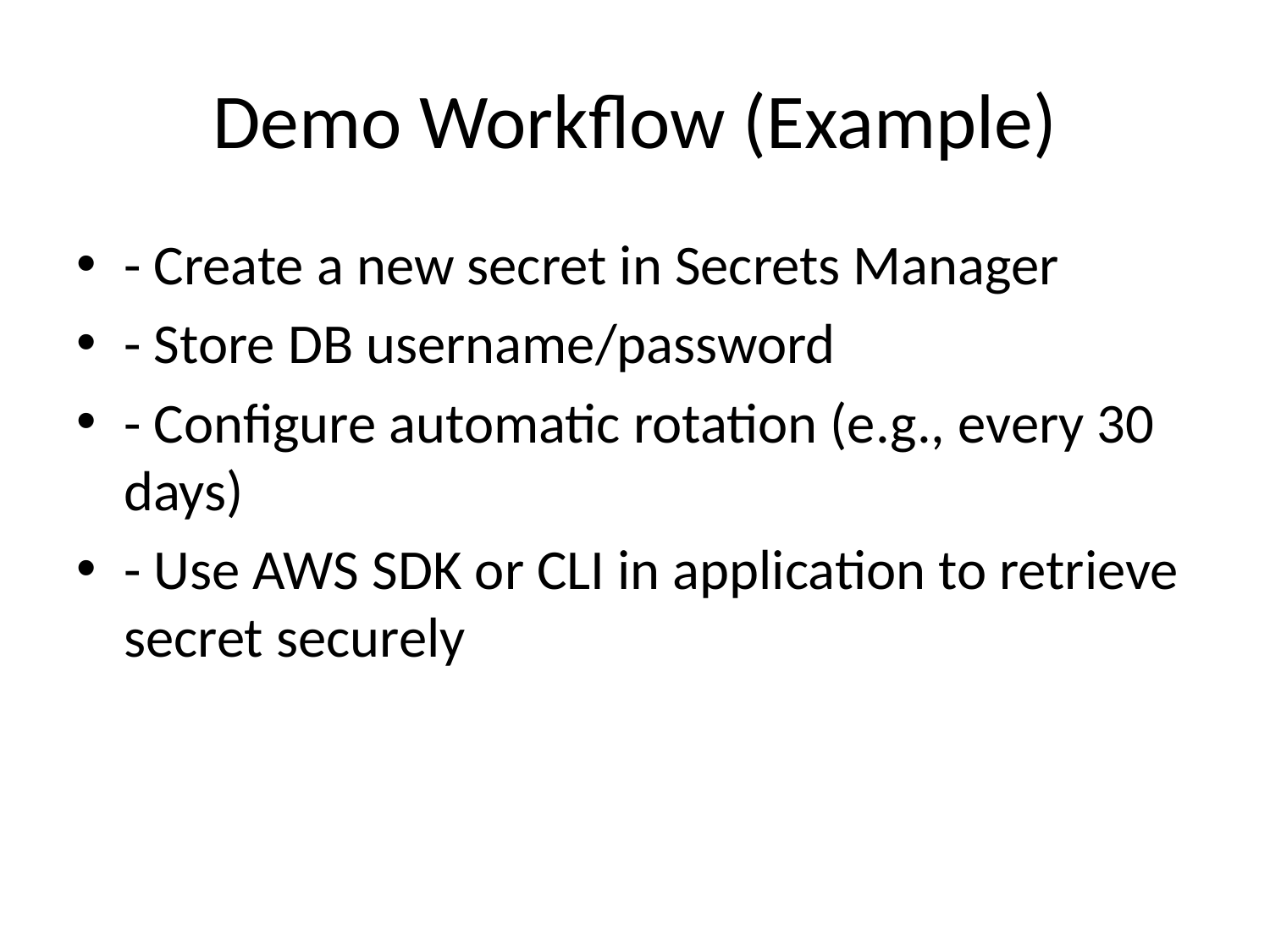

# Demo Workflow (Example)
- Create a new secret in Secrets Manager
- Store DB username/password
- Configure automatic rotation (e.g., every 30 days)
- Use AWS SDK or CLI in application to retrieve secret securely